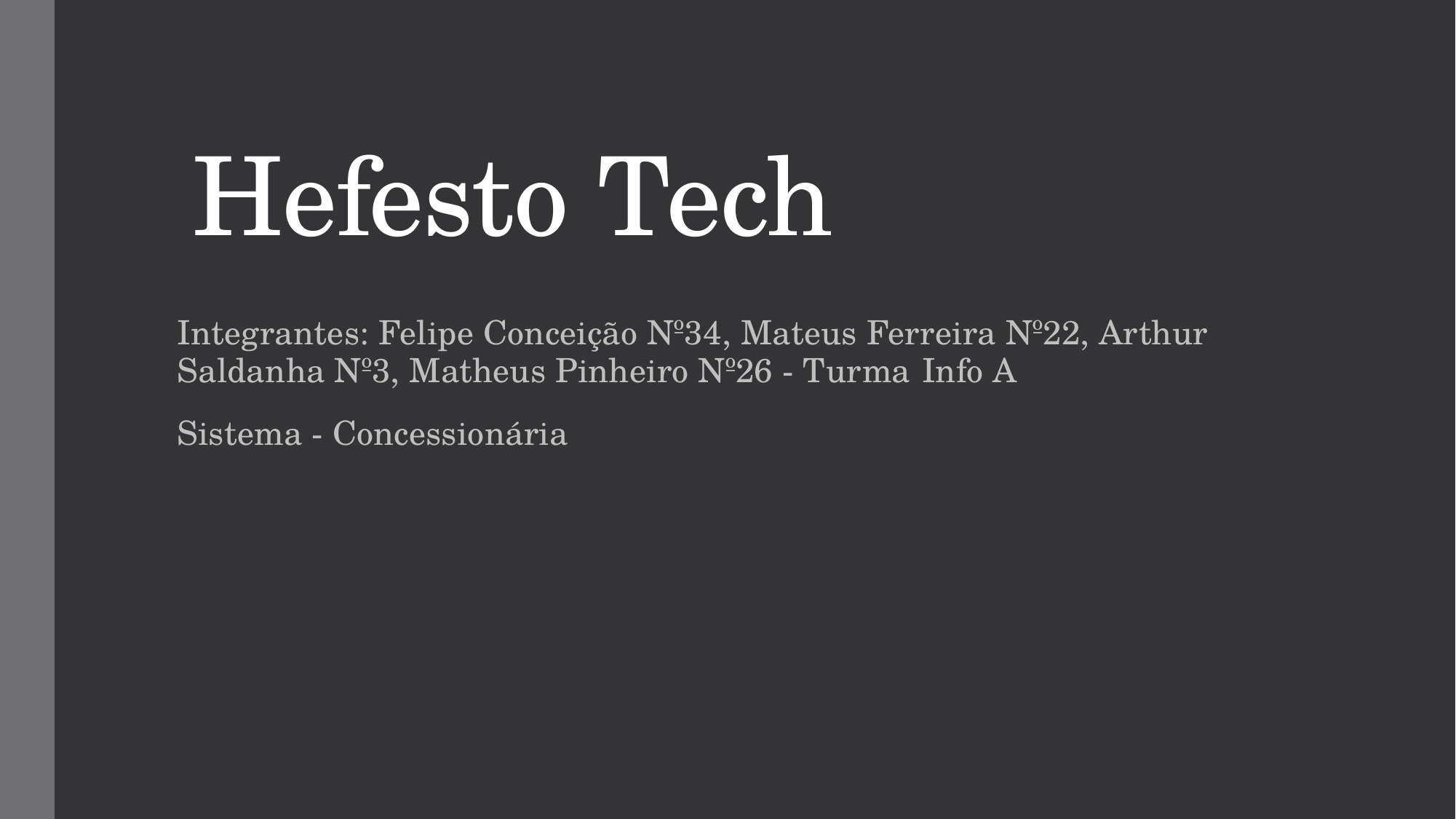

# Hefesto Tech
Integrantes: Felipe Conceição Nº34, Mateus Ferreira Nº22, Arthur Saldanha Nº3, Matheus Pinheiro Nº26 - Turma Info A
Sistema - Concessionária